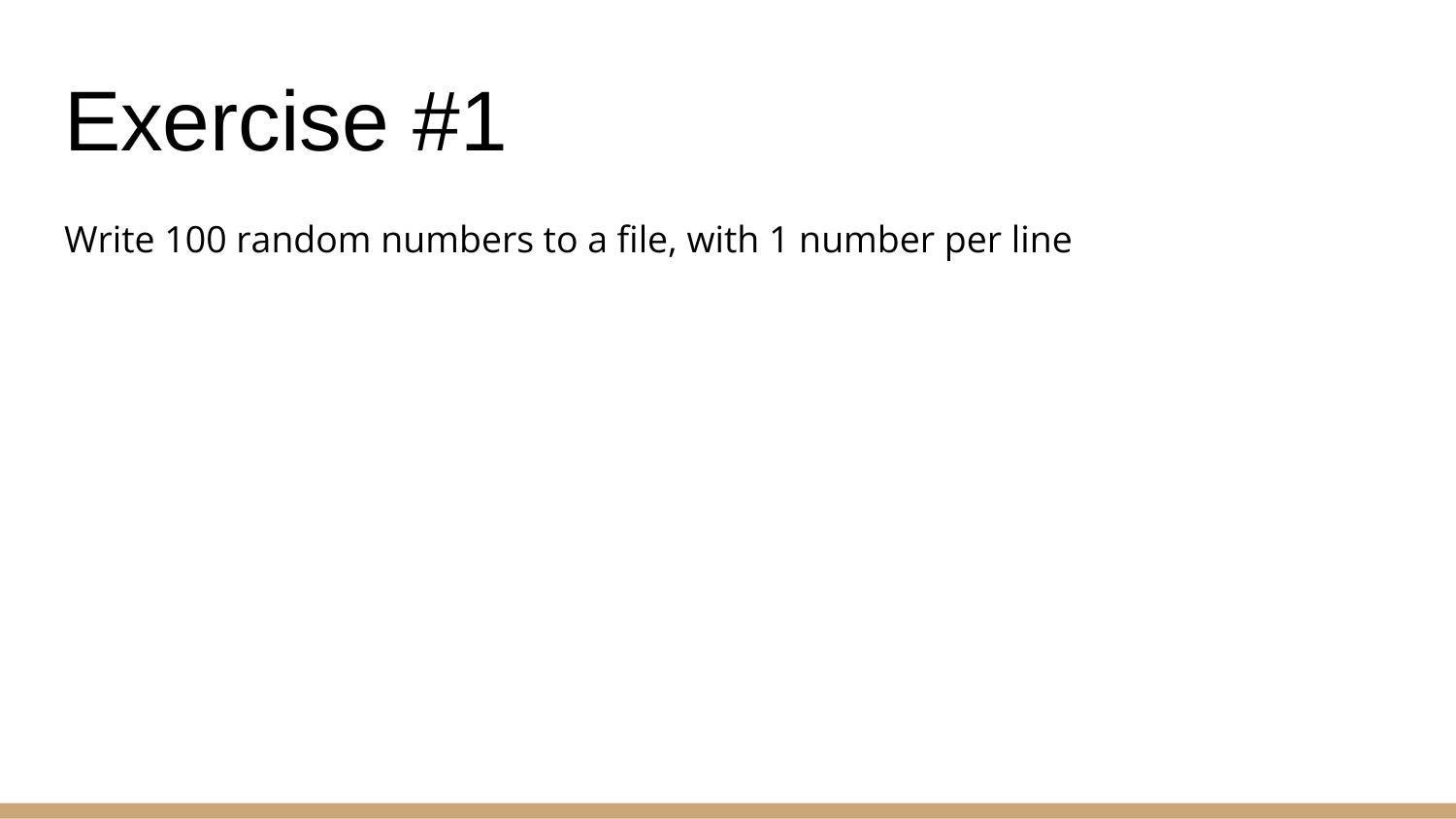

# Exercise #1
Write 100 random numbers to a file, with 1 number per line